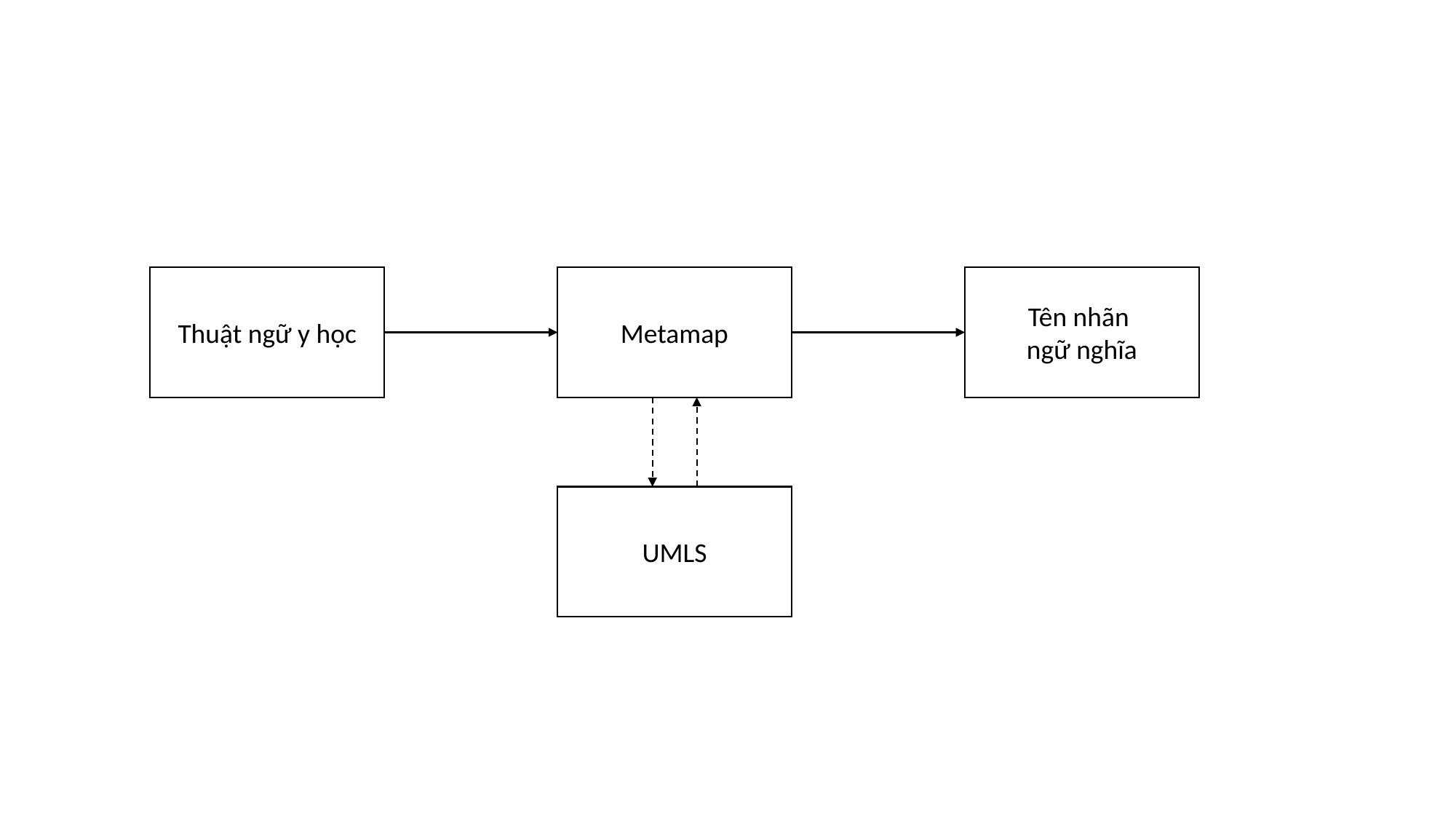

Thuật ngữ y học
Metamap
Tên nhãn
ngữ nghĩa
UMLS